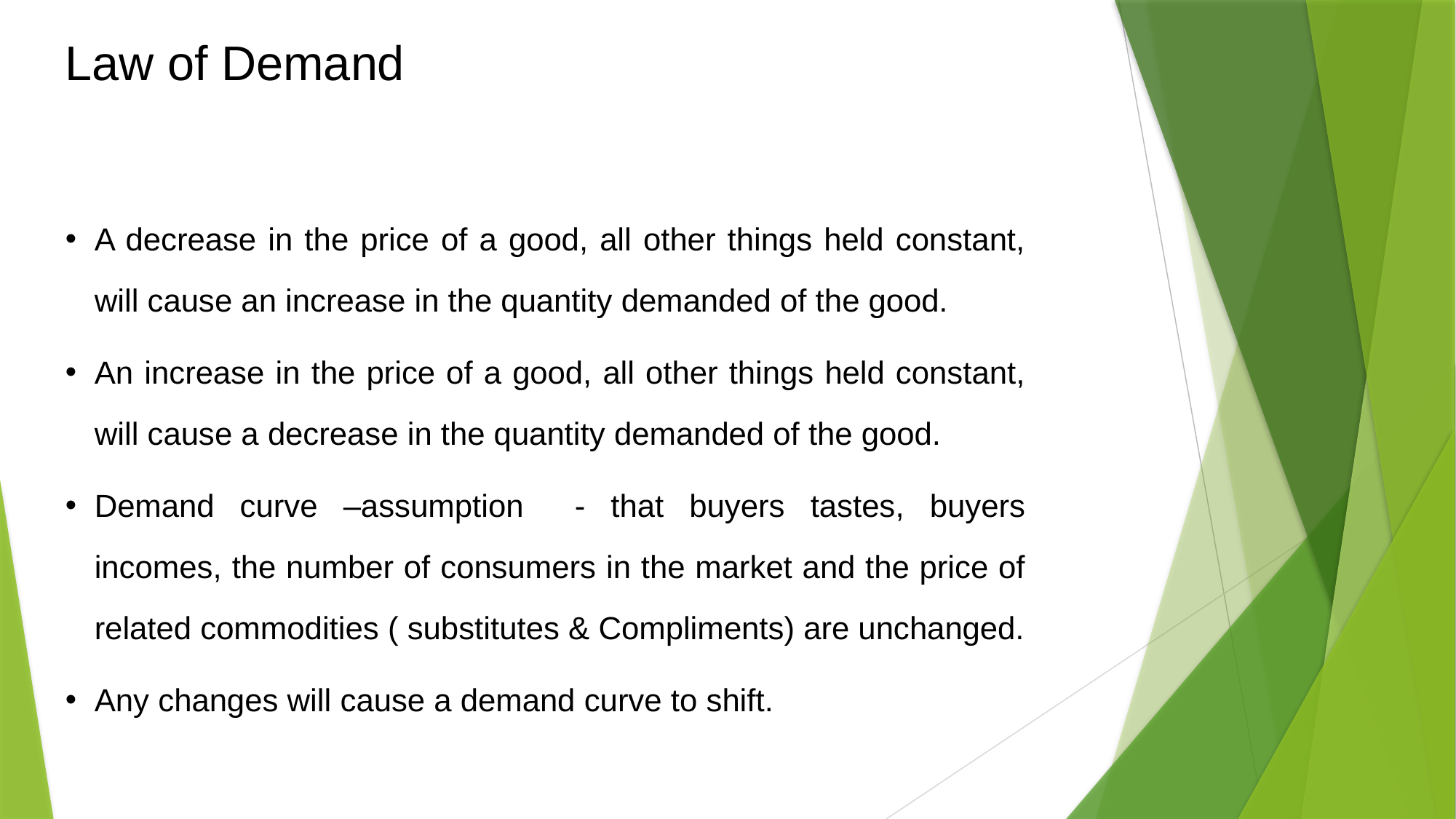

Law of Demand
A decrease in the price of a good, all other things held constant, will cause an increase in the quantity demanded of the good.
An increase in the price of a good, all other things held constant, will cause a decrease in the quantity demanded of the good.
Demand curve –assumption  - that buyers tastes, buyers incomes, the number of consumers in the market and the price of related commodities ( substitutes & Compliments) are unchanged.
Any changes will cause a demand curve to shift.